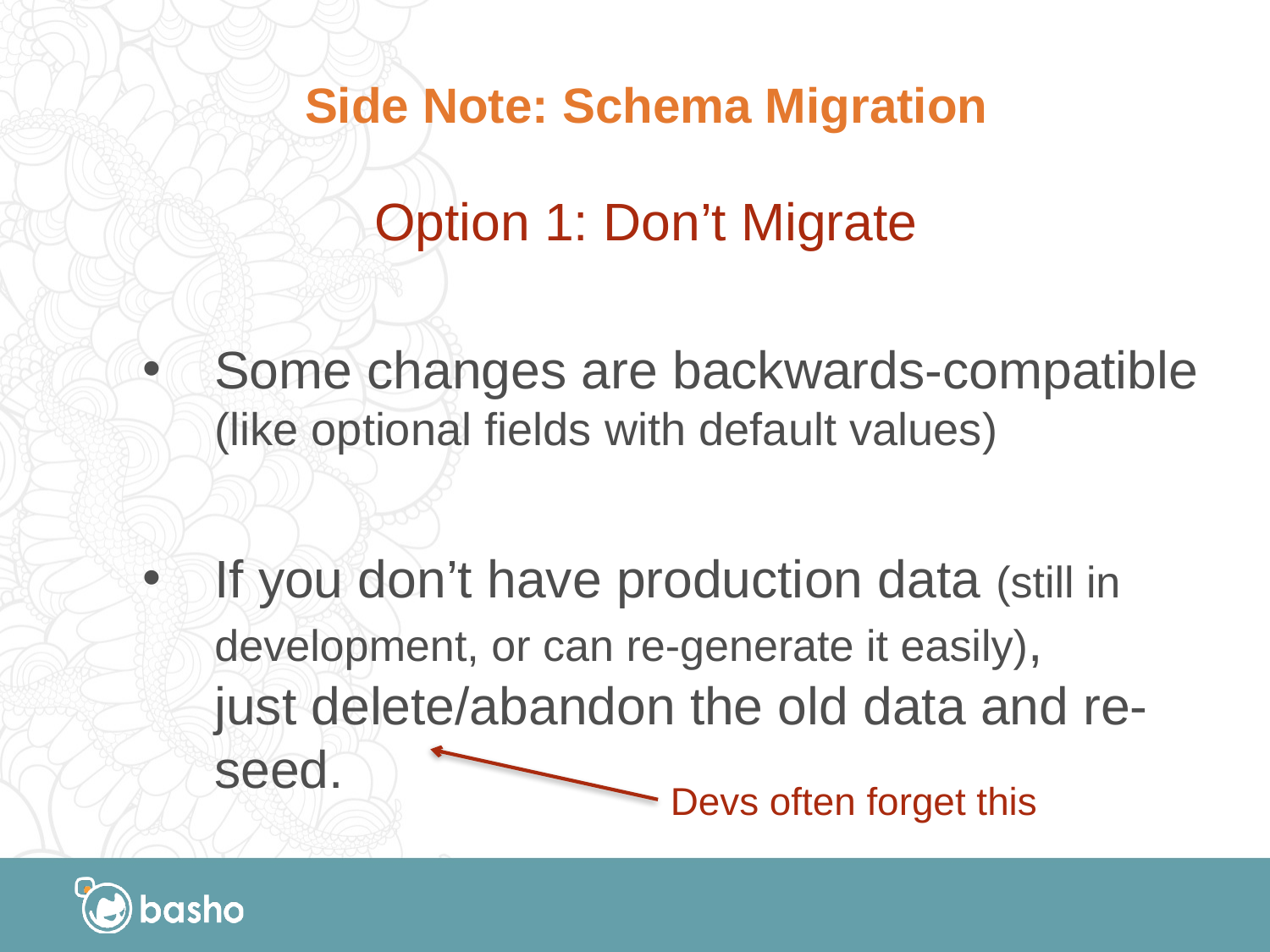

# Side Note: Schema Migration
Option 1: Don’t Migrate

Some changes are backwards-compatible (like optional fields with default values)

If you don’t have production data (still in development, or can re-generate it easily),
just delete/abandon the old data and re-seed.

Devs often forget this